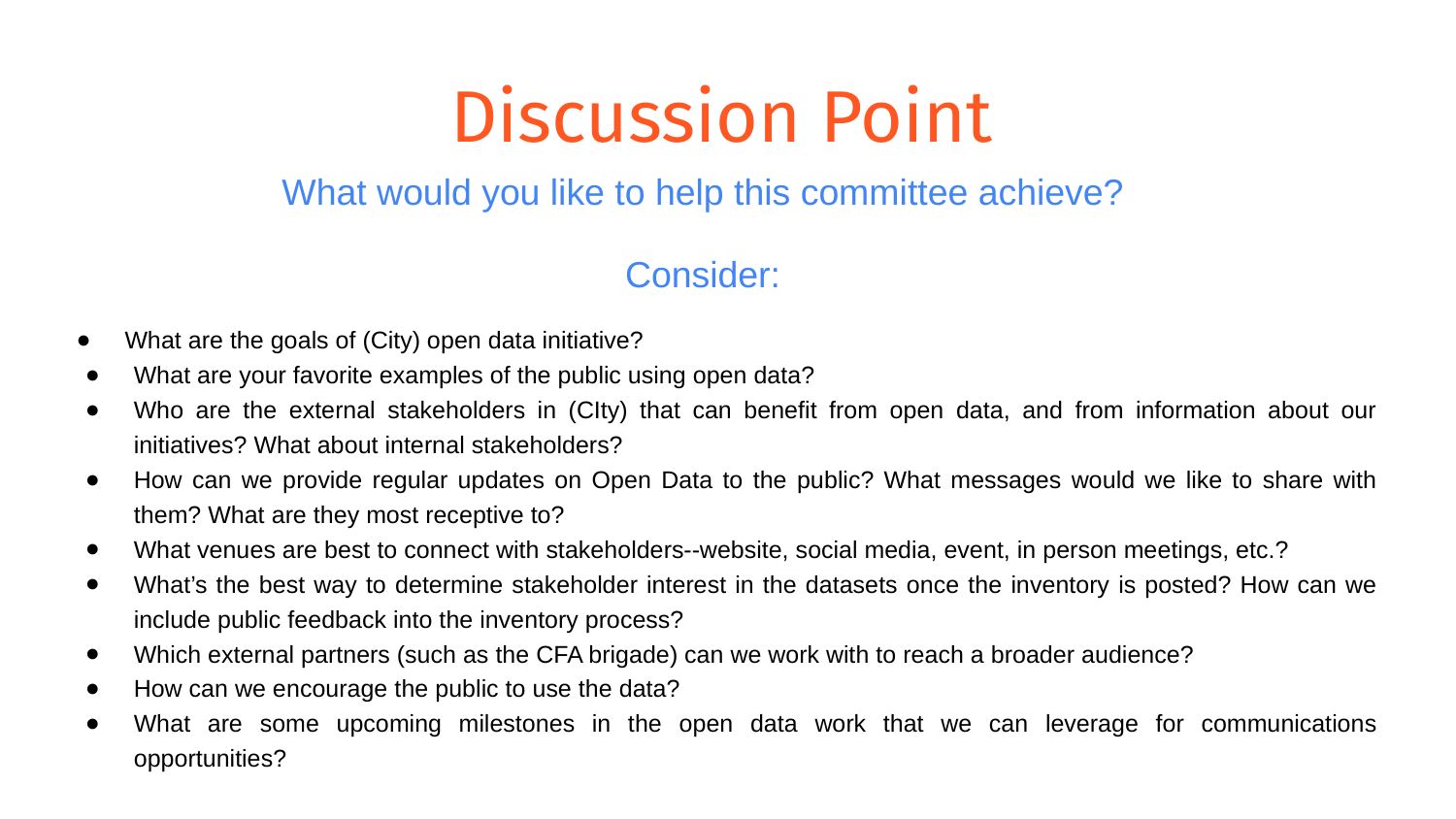

# Discussion Point
What would you like to help this committee achieve?
Consider:
What are the goals of (City) open data initiative?
What are your favorite examples of the public using open data?
Who are the external stakeholders in (CIty) that can benefit from open data, and from information about our initiatives? What about internal stakeholders?
How can we provide regular updates on Open Data to the public? What messages would we like to share with them? What are they most receptive to?
What venues are best to connect with stakeholders--website, social media, event, in person meetings, etc.?
What’s the best way to determine stakeholder interest in the datasets once the inventory is posted? How can we include public feedback into the inventory process?
Which external partners (such as the CFA brigade) can we work with to reach a broader audience?
How can we encourage the public to use the data?
What are some upcoming milestones in the open data work that we can leverage for communications opportunities?